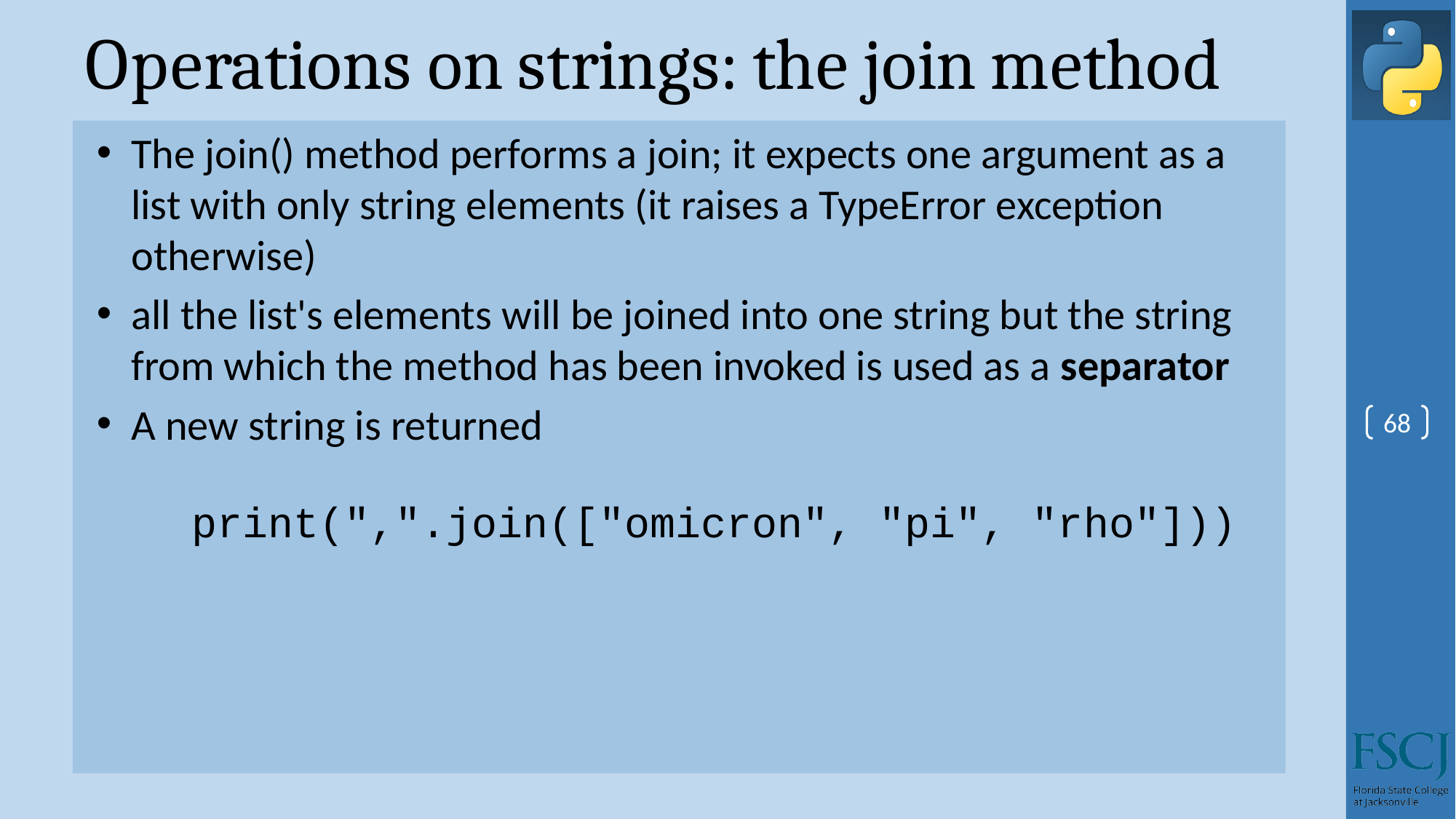

# Operations on strings: the join method
The join() method performs a join; it expects one argument as a list with only string elements (it raises a TypeError exception otherwise)
all the list's elements will be joined into one string but the string from which the method has been invoked is used as a separator
A new string is returned

print(",".join(["omicron", "pi", "rho"]))
68